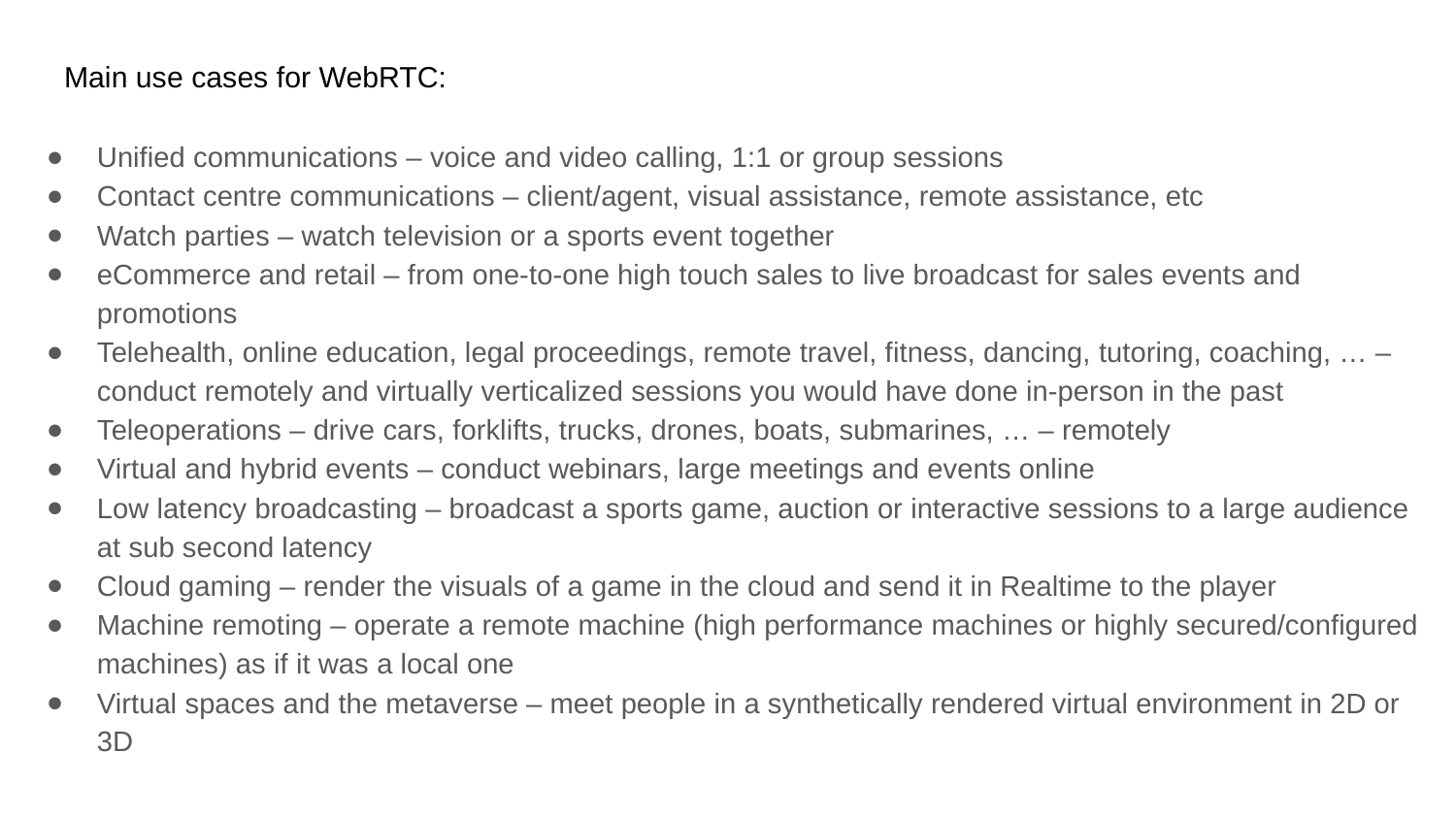

# Main use cases for WebRTC:
Unified communications – voice and video calling, 1:1 or group sessions
Contact centre communications – client/agent, visual assistance, remote assistance, etc
Watch parties – watch television or a sports event together
eCommerce and retail – from one-to-one high touch sales to live broadcast for sales events and promotions
Telehealth, online education, legal proceedings, remote travel, fitness, dancing, tutoring, coaching, … – conduct remotely and virtually verticalized sessions you would have done in-person in the past
Teleoperations – drive cars, forklifts, trucks, drones, boats, submarines, … – remotely
Virtual and hybrid events – conduct webinars, large meetings and events online
Low latency broadcasting – broadcast a sports game, auction or interactive sessions to a large audience at sub second latency
Cloud gaming – render the visuals of a game in the cloud and send it in Realtime to the player
Machine remoting – operate a remote machine (high performance machines or highly secured/configured machines) as if it was a local one
Virtual spaces and the metaverse – meet people in a synthetically rendered virtual environment in 2D or 3D